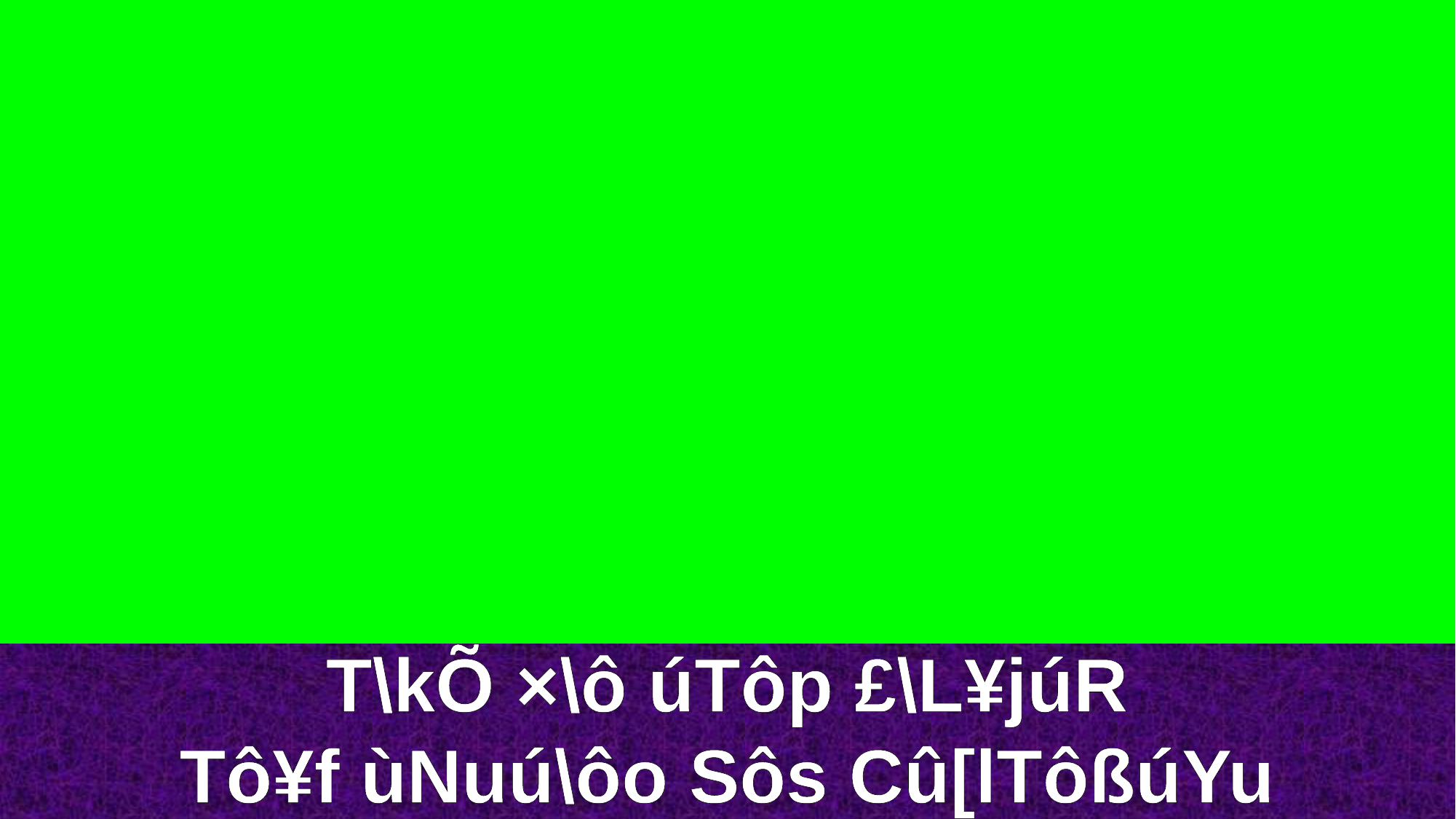

T\kÕ ×\ô úTôp £\L¥júR
Tô¥f ùNuú\ôo Sôs Cû[lTôßúYu